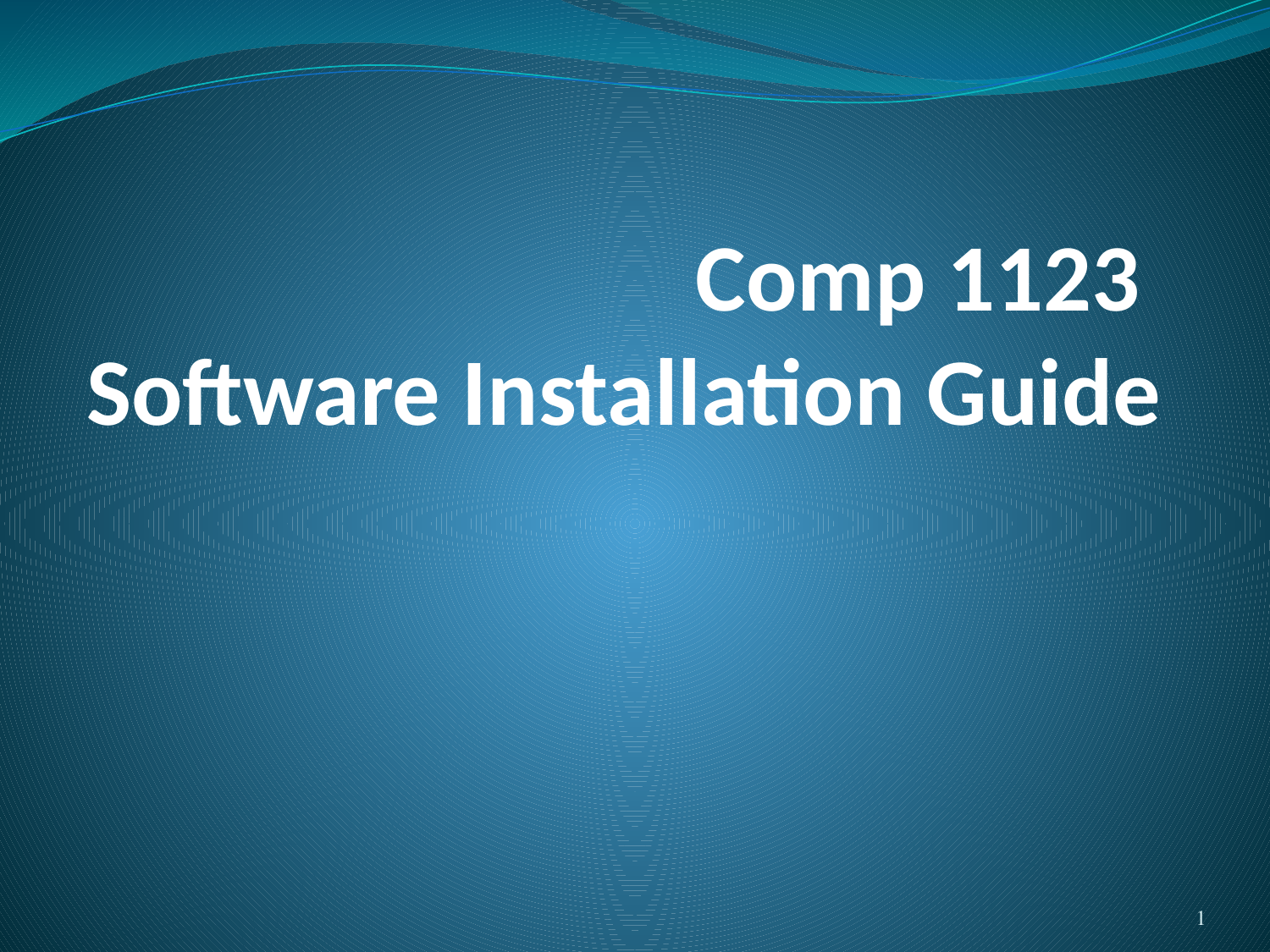

# Comp 1123 Software Installation Guide

1